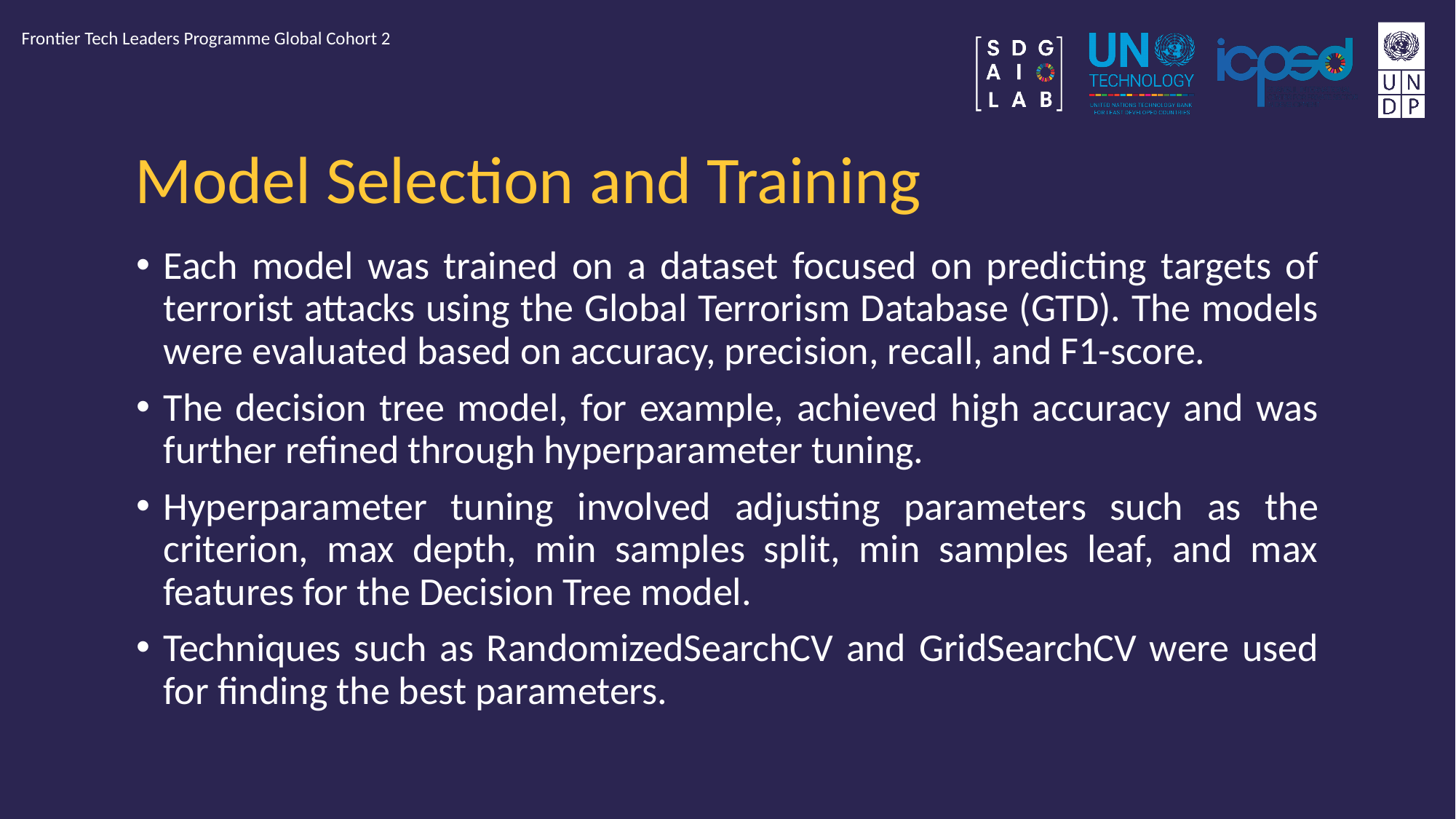

Frontier Tech Leaders Programme Global Cohort 2
# Model Selection and Training
Each model was trained on a dataset focused on predicting targets of terrorist attacks using the Global Terrorism Database (GTD). The models were evaluated based on accuracy, precision, recall, and F1-score.
The decision tree model, for example, achieved high accuracy and was further refined through hyperparameter tuning.
Hyperparameter tuning involved adjusting parameters such as the criterion, max depth, min samples split, min samples leaf, and max features for the Decision Tree model.
Techniques such as RandomizedSearchCV and GridSearchCV were used for finding the best parameters.